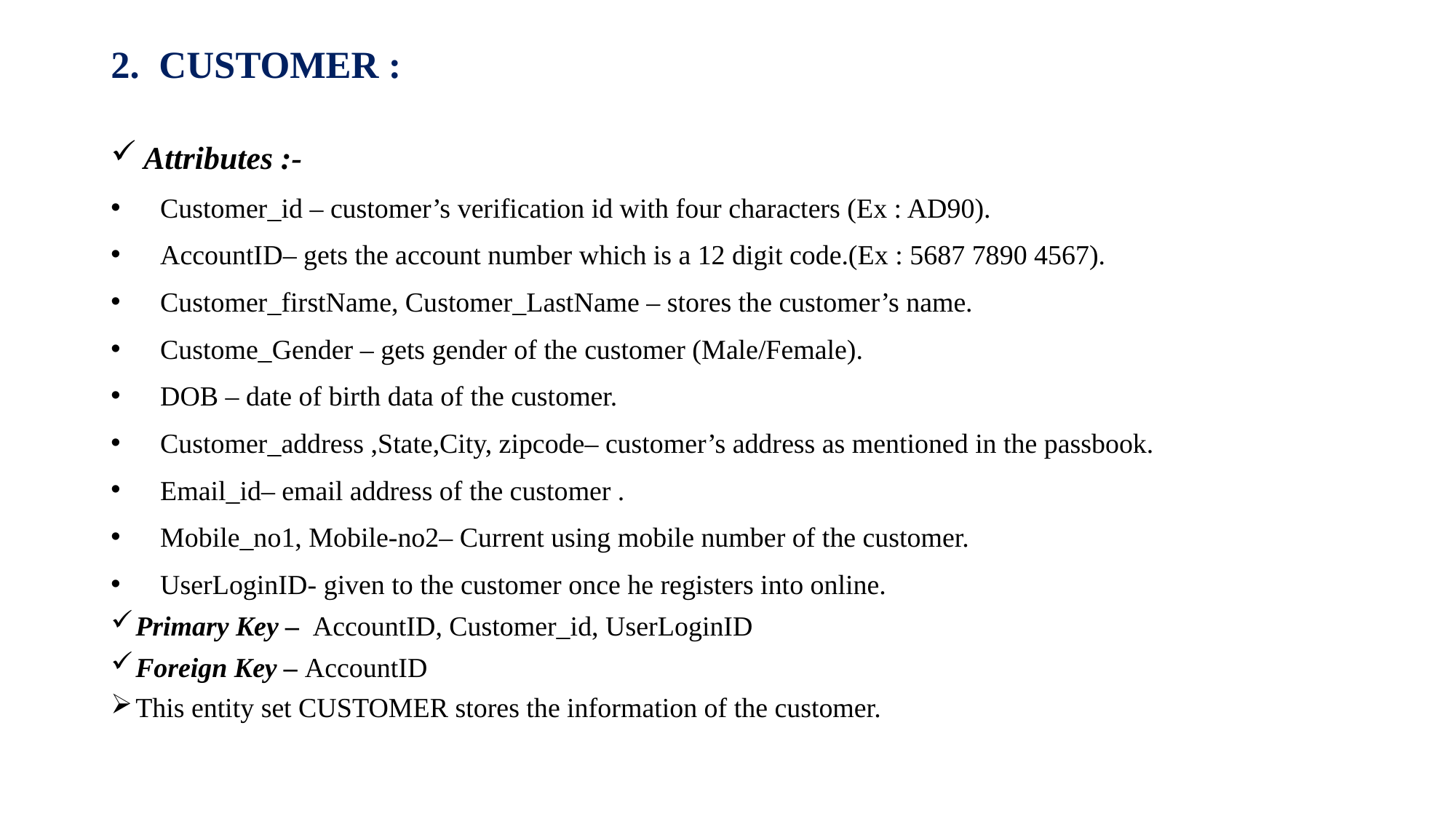

2.  CUSTOMER :

 Attributes :-
Customer_id – customer’s verification id with four characters (Ex : AD90).
AccountID– gets the account number which is a 12 digit code.(Ex : 5687 7890 4567).
Customer_firstName, Customer_LastName – stores the customer’s name.
Custome_Gender – gets gender of the customer (Male/Female).
DOB – date of birth data of the customer.
Customer_address ,State,City, zipcode– customer’s address as mentioned in the passbook.
Email_id– email address of the customer .
Mobile_no1, Mobile-no2– Current using mobile number of the customer.
UserLoginID- given to the customer once he registers into online.
Primary Key –  AccountID, Customer_id, UserLoginID
Foreign Key – AccountID
This entity set CUSTOMER stores the information of the customer.